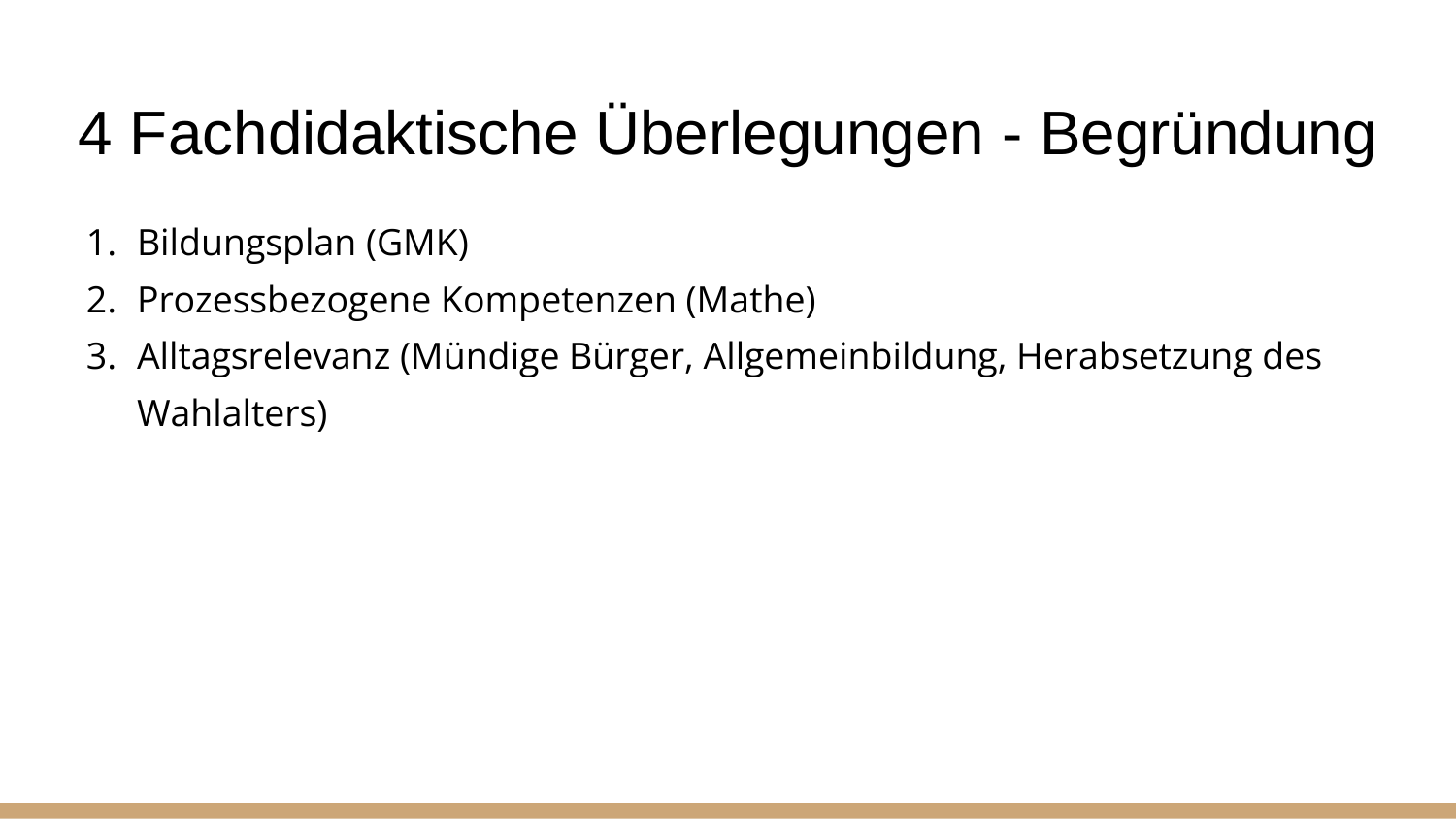

# 4 Fachdidaktische Überlegungen - Begründung
Bildungsplan (GMK)
Prozessbezogene Kompetenzen (Mathe)
Alltagsrelevanz (Mündige Bürger, Allgemeinbildung, Herabsetzung des Wahlalters)